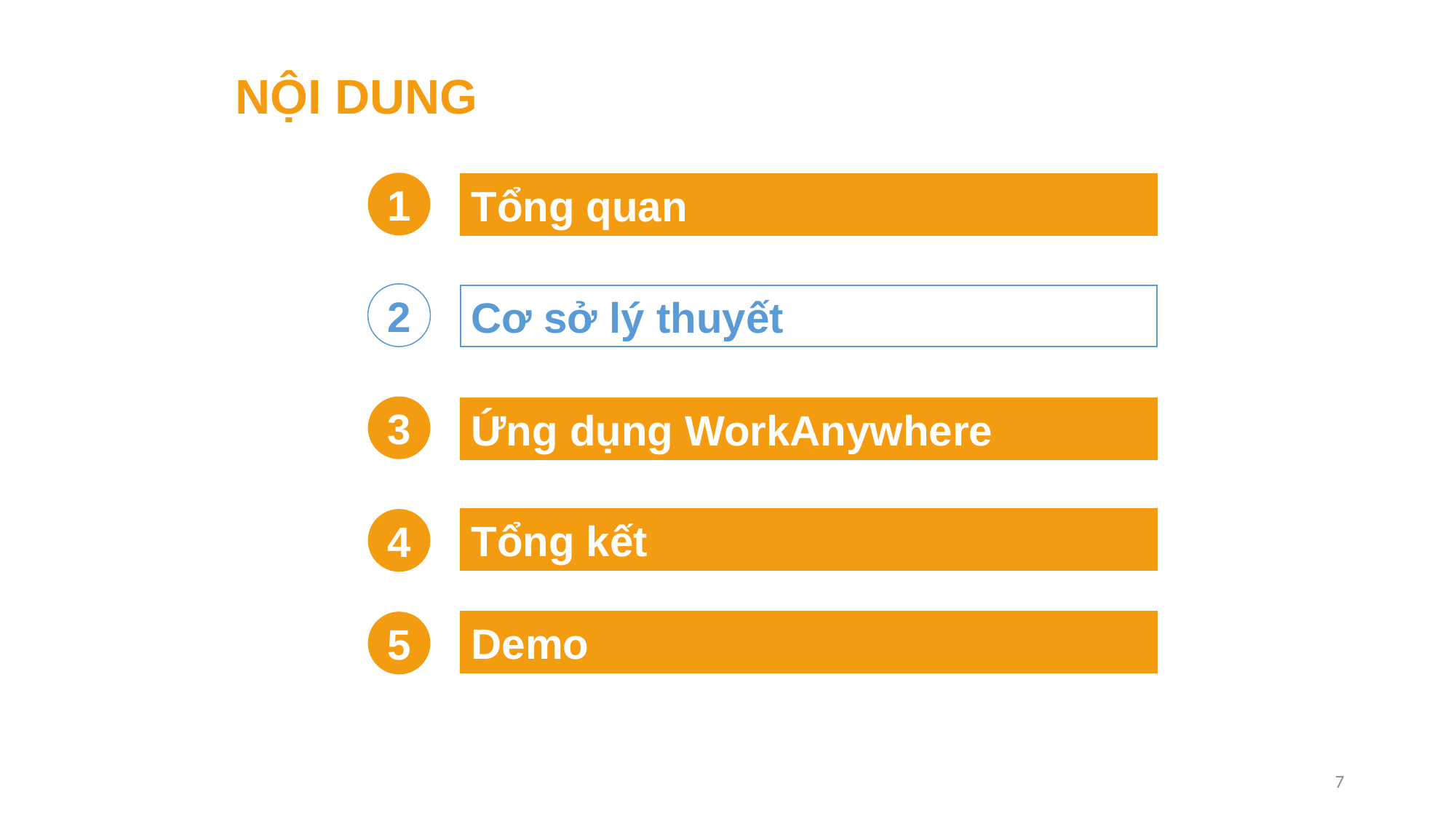

NỘI DUNG
1
Tổng quan
2
Cơ sở lý thuyết
3
Ứng dụng WorkAnywhere
4
Tổng kết
5
Demo
7